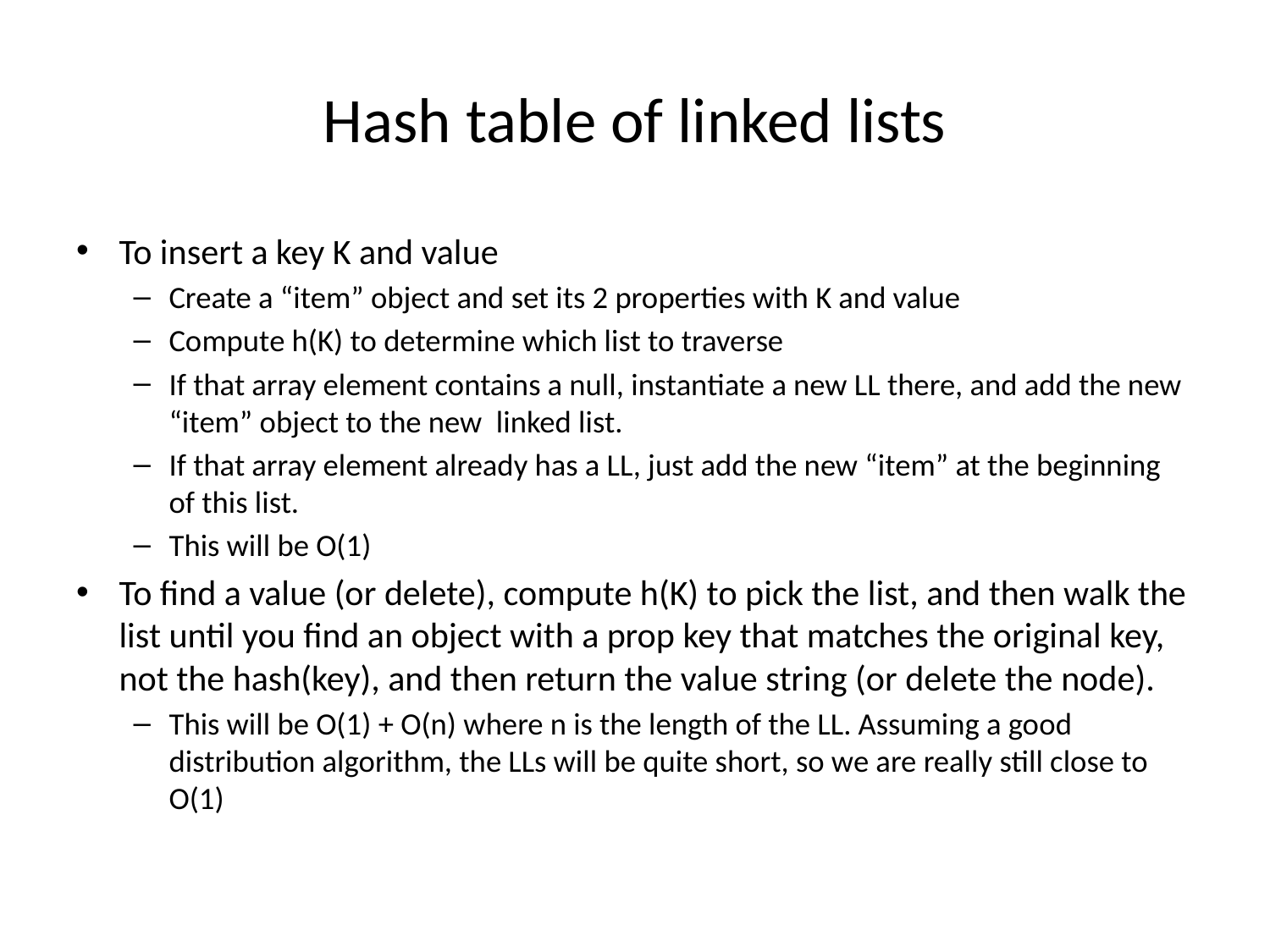

# Hash table of linked lists
To insert a key K and value
Create a “item” object and set its 2 properties with K and value
Compute h(K) to determine which list to traverse
If that array element contains a null, instantiate a new LL there, and add the new “item” object to the new  linked list.
If that array element already has a LL, just add the new “item” at the beginning of this list.
This will be O(1)
To find a value (or delete), compute h(K) to pick the list, and then walk the list until you find an object with a prop key that matches the original key, not the hash(key), and then return the value string (or delete the node).
This will be O(1) + O(n) where n is the length of the LL. Assuming a good distribution algorithm, the LLs will be quite short, so we are really still close to O(1)